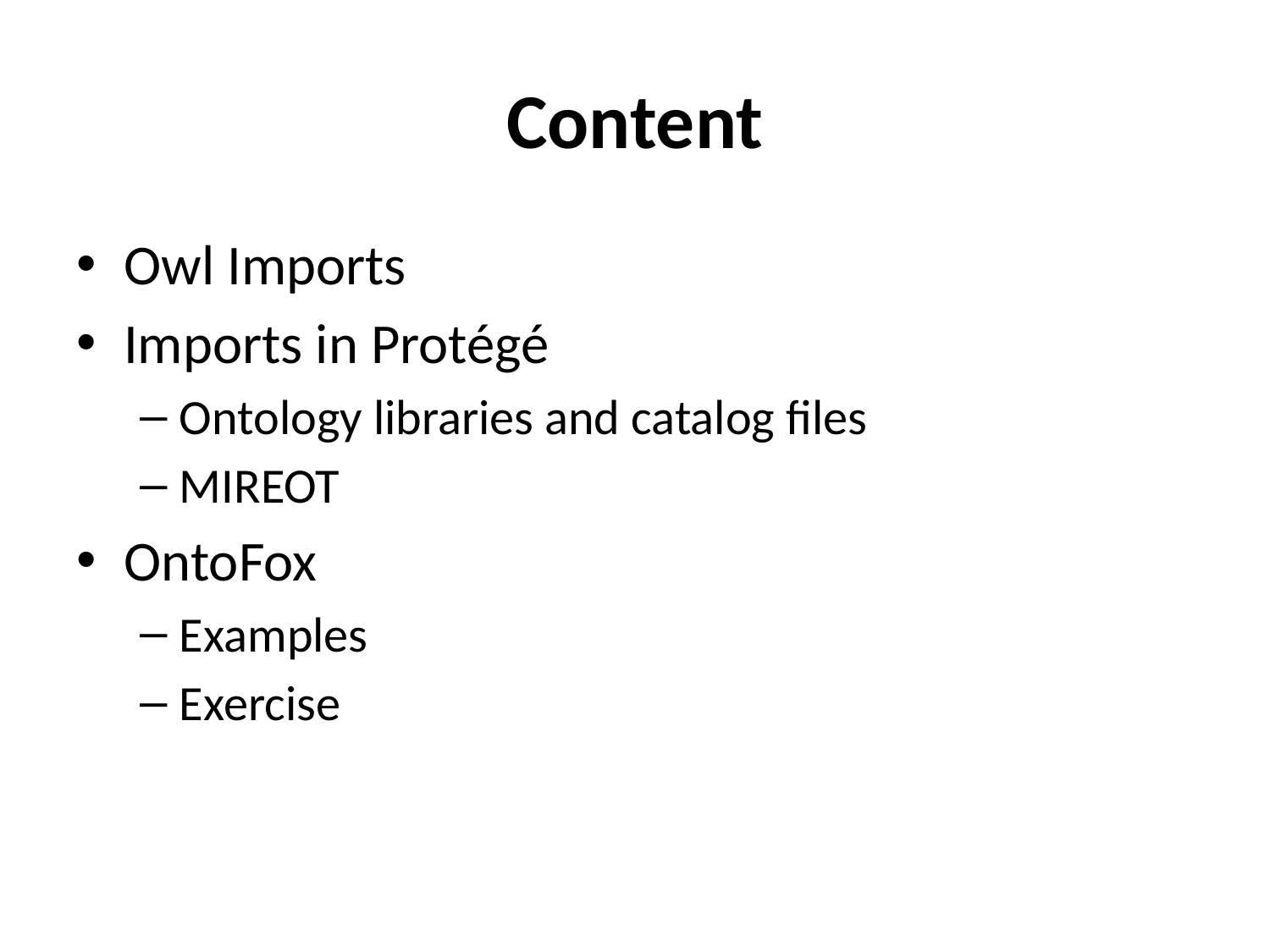

# Content
Owl Imports
Imports in Protégé
Ontology libraries and catalog files
MIREOT
OntoFox
Examples
Exercise